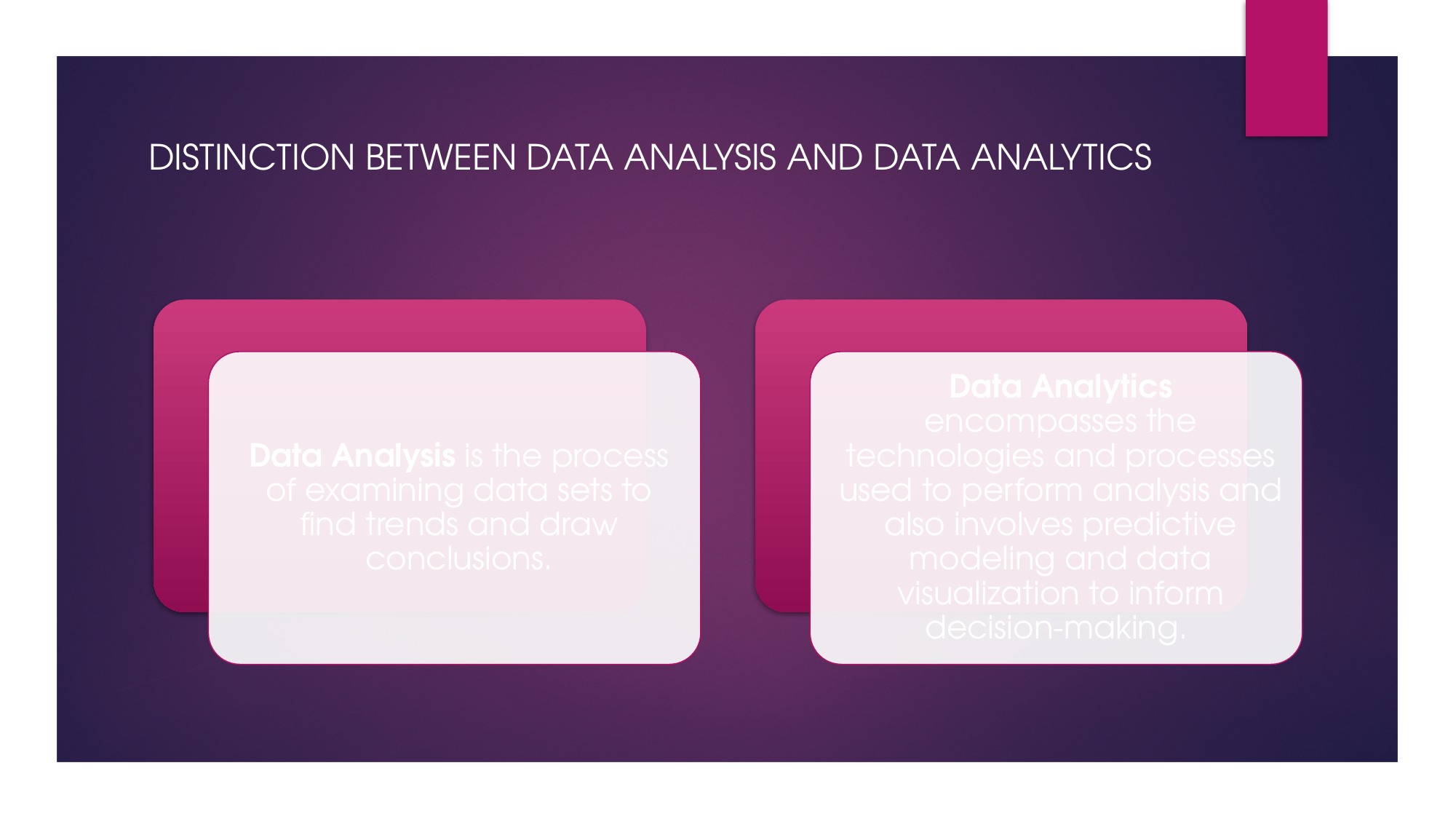

# DISTINCTION BETWEEN DATA ANALYSIS AND DATA ANALYTICS
Data Analysis is the process of examining data sets to find trends and draw conclusions.
Data Analytics encompasses the technologies and processes used to perform analysis and also involves predictive modeling and data visualization to inform decision-making.